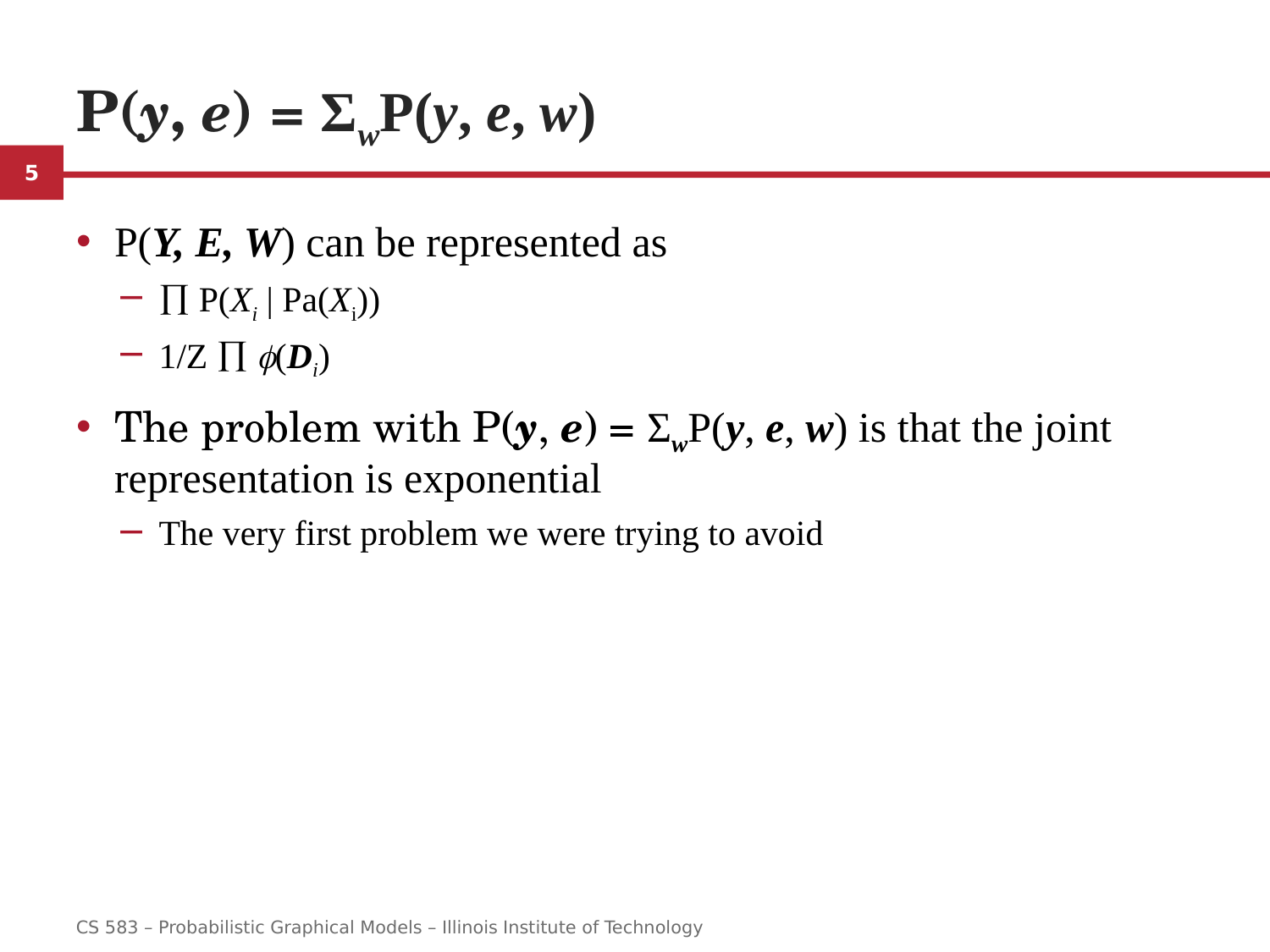

# P(y, e) = ΣwP(y, e, w)
P(Y, E, W) can be represented as
∏ P(Xi | Pa(Xi))
1/Z ∏ φ(Di)
The problem with P(y, e) = ΣwP(y, e, w) is that the joint representation is exponential
The very first problem we were trying to avoid

5
CS 583 – Probabilistic Graphical Models – Illinois Institute of Technology